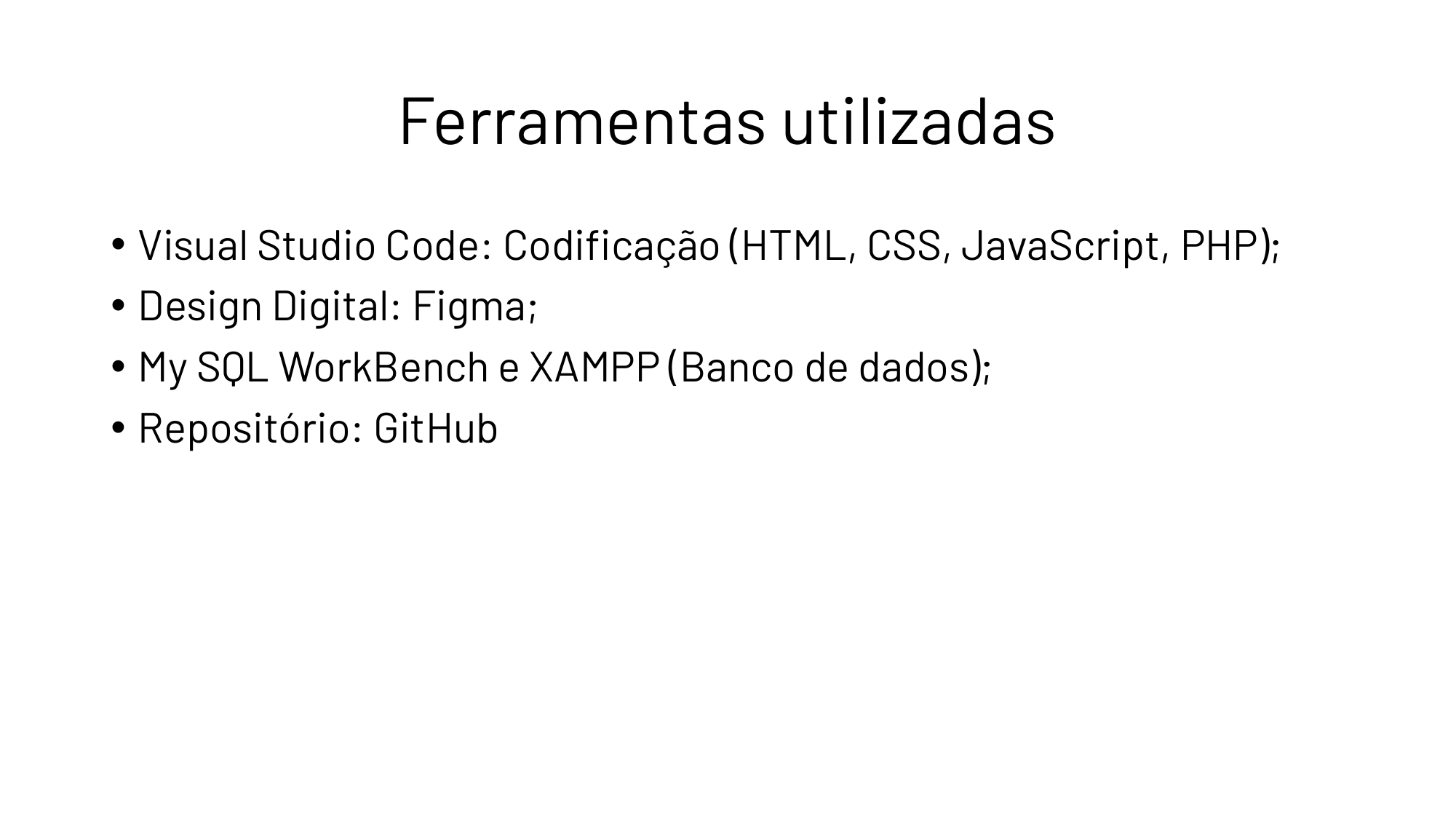

# Ferramentas utilizadas
Visual Studio Code: Codificação (HTML, CSS, JavaScript, PHP);
Design Digital: Figma;
My SQL WorkBench e XAMPP (Banco de dados);
Repositório: GitHub